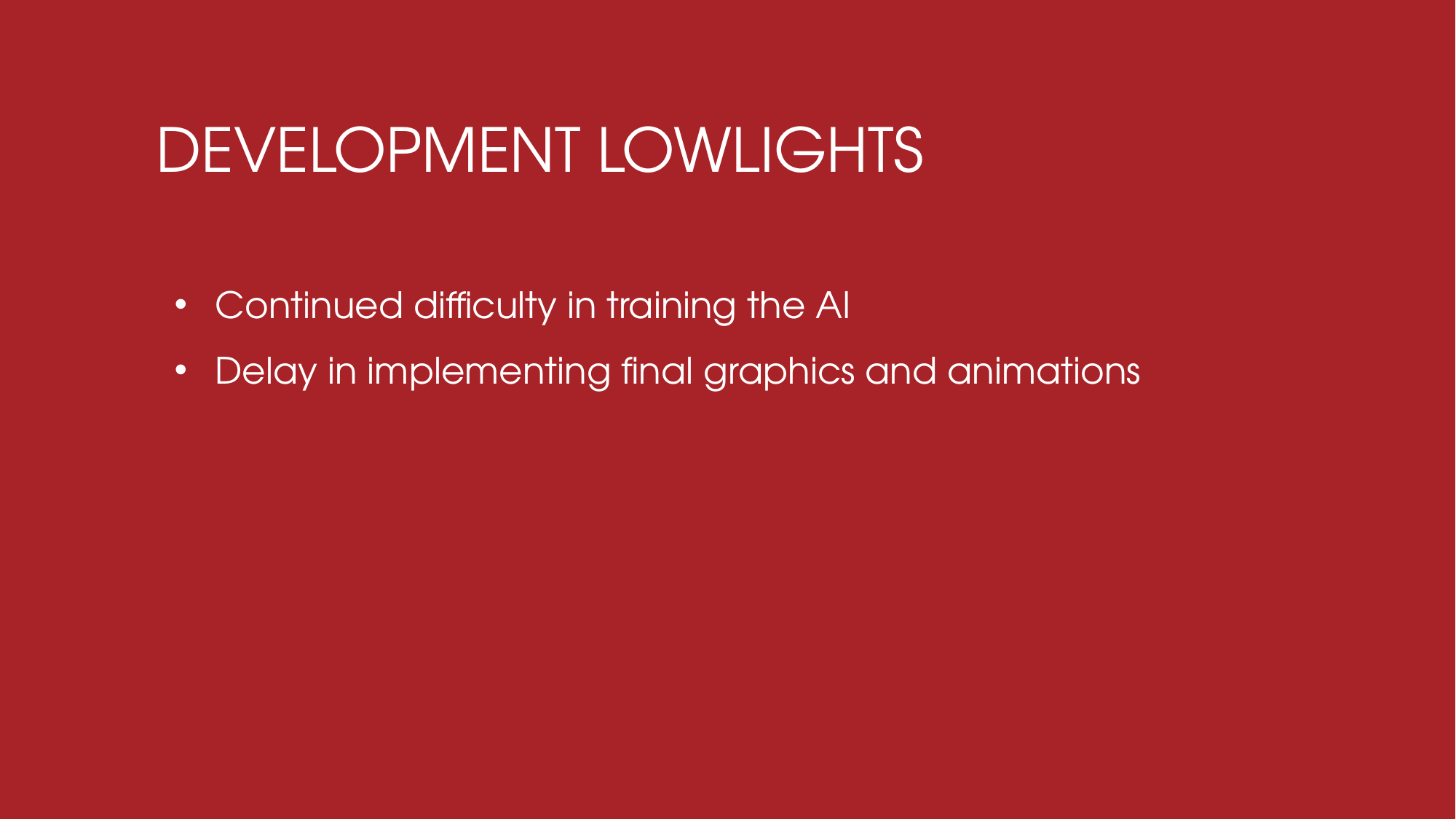

# Development lowlights
Continued difficulty in training the AI
Delay in implementing final graphics and animations